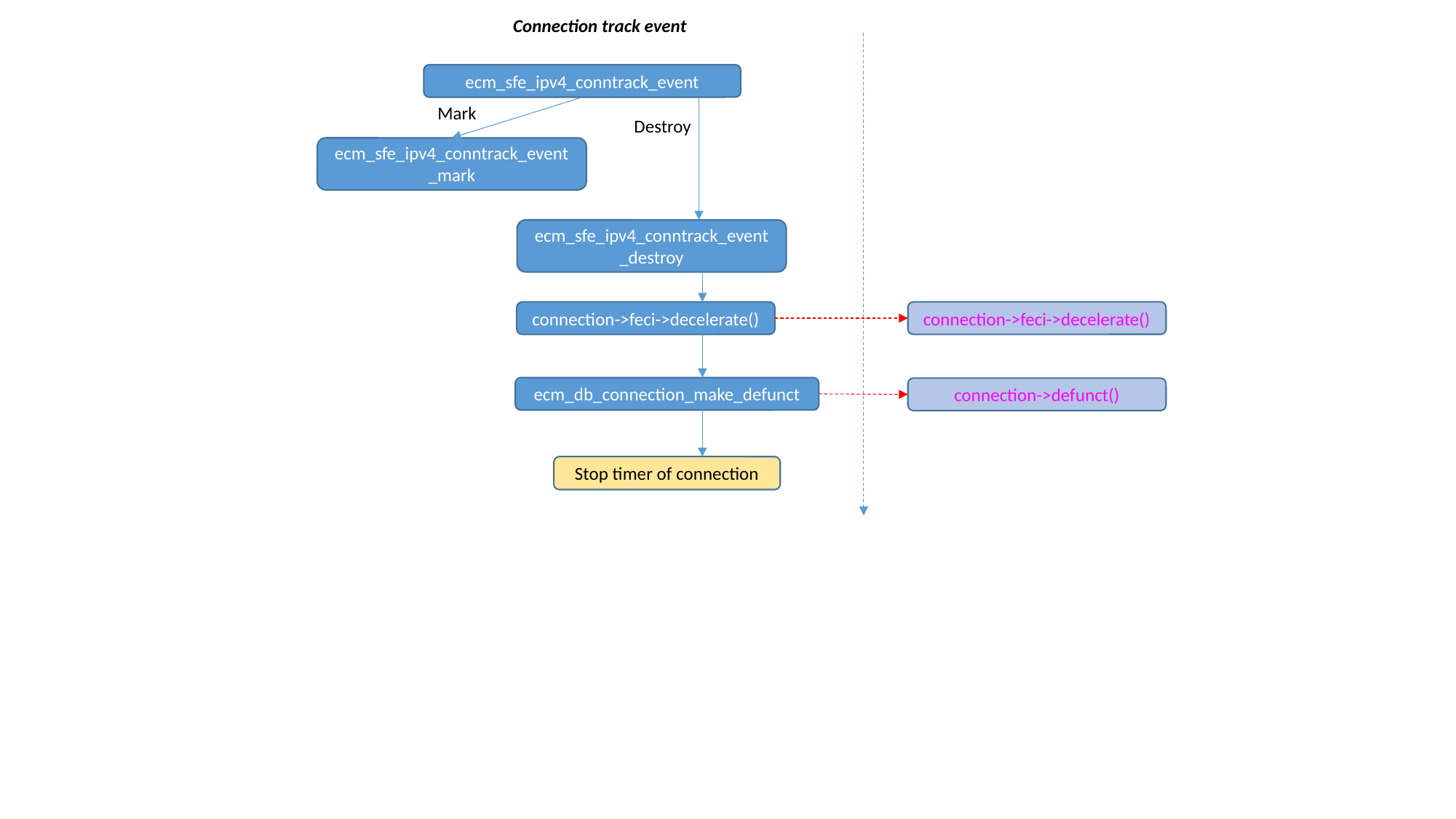

Connection track event
ecm_sfe_ipv4_conntrack_event
Mark
Destroy
ecm_sfe_ipv4_conntrack_event_mark
ecm_sfe_ipv4_conntrack_event_destroy
connection->feci->decelerate()
connection->feci->decelerate()
ecm_db_connection_make_defunct
connection->defunct()
Stop timer of connection